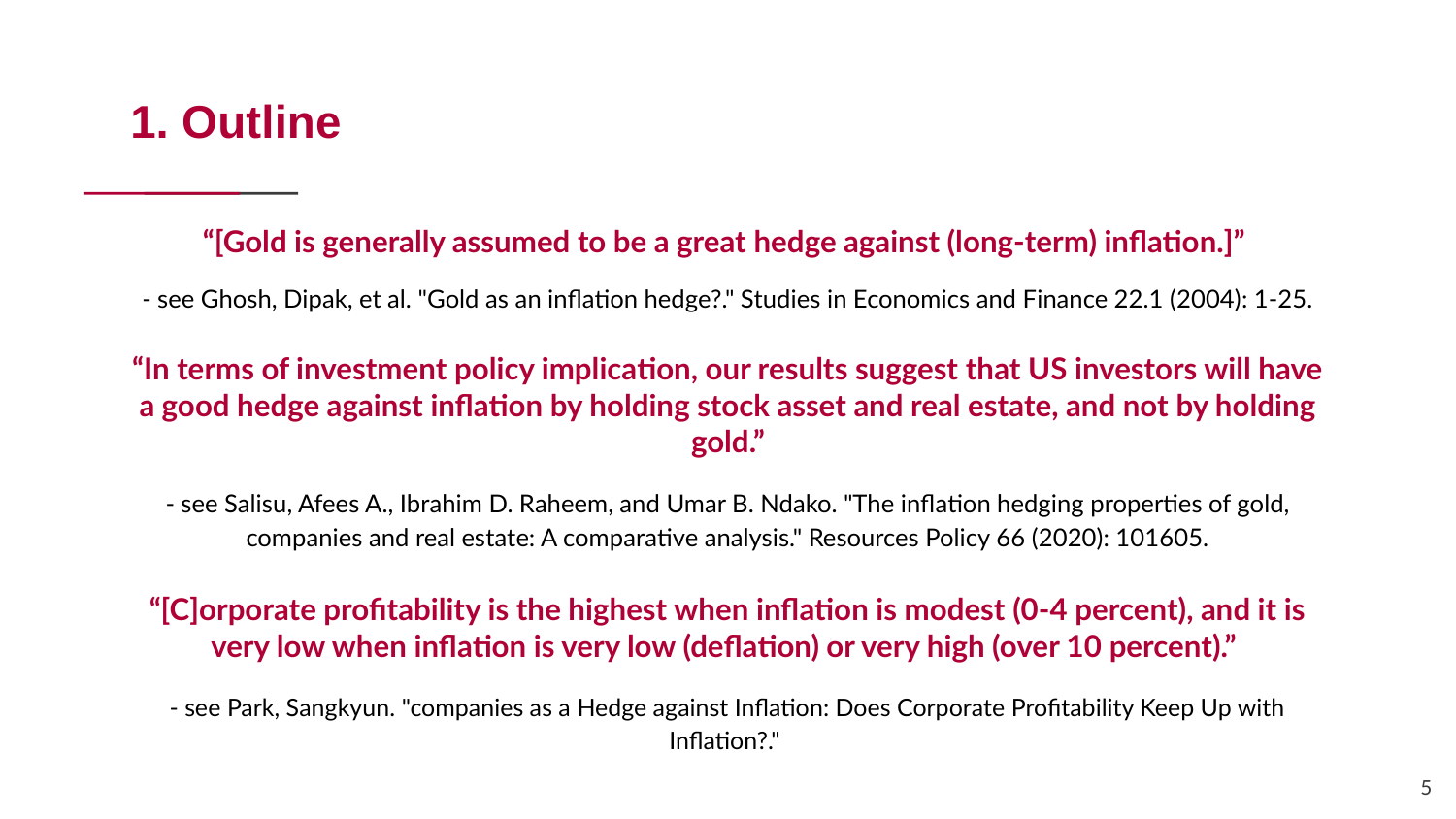

# 1. Outline
“[Gold is generally assumed to be a great hedge against (long-term) inflation.]”
- see Ghosh, Dipak, et al. "Gold as an inflation hedge?." Studies in Economics and Finance 22.1 (2004): 1-25.

“In terms of investment policy implication, our results suggest that US investors will have a good hedge against inflation by holding stock asset and real estate, and not by holding gold.”
- see Salisu, Afees A., Ibrahim D. Raheem, and Umar B. Ndako. "The inflation hedging properties of gold, companies and real estate: A comparative analysis." Resources Policy 66 (2020): 101605.

“[C]orporate profitability is the highest when inflation is modest (0-4 percent), and it is very low when inflation is very low (deflation) or very high (over 10 percent).”
- see Park, Sangkyun. "companies as a Hedge against Inflation: Does Corporate Profitability Keep Up with Inflation?."
5